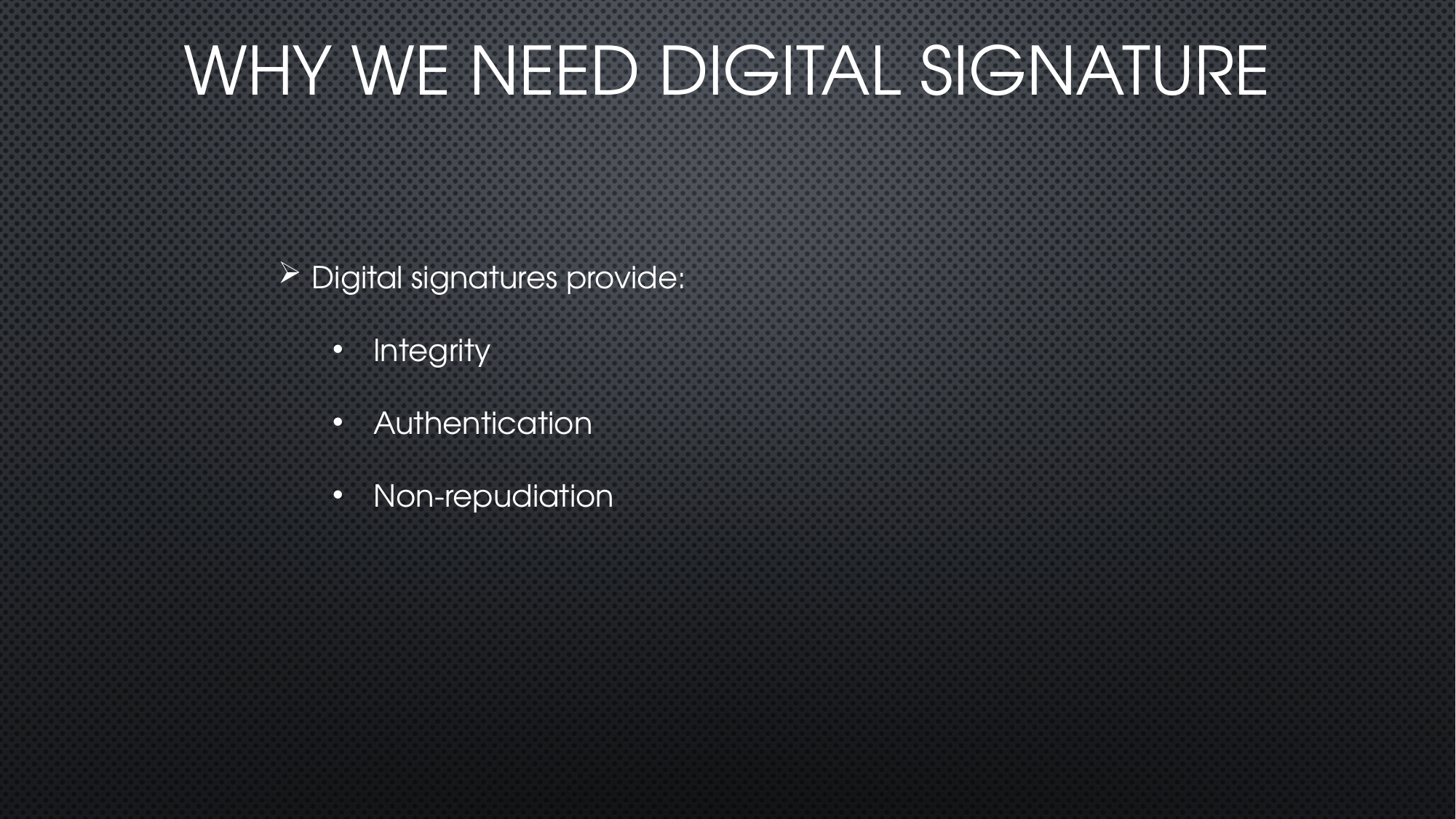

# Why we need digital signature
Digital signatures provide:

Integrity

Authentication

Non-repudiation